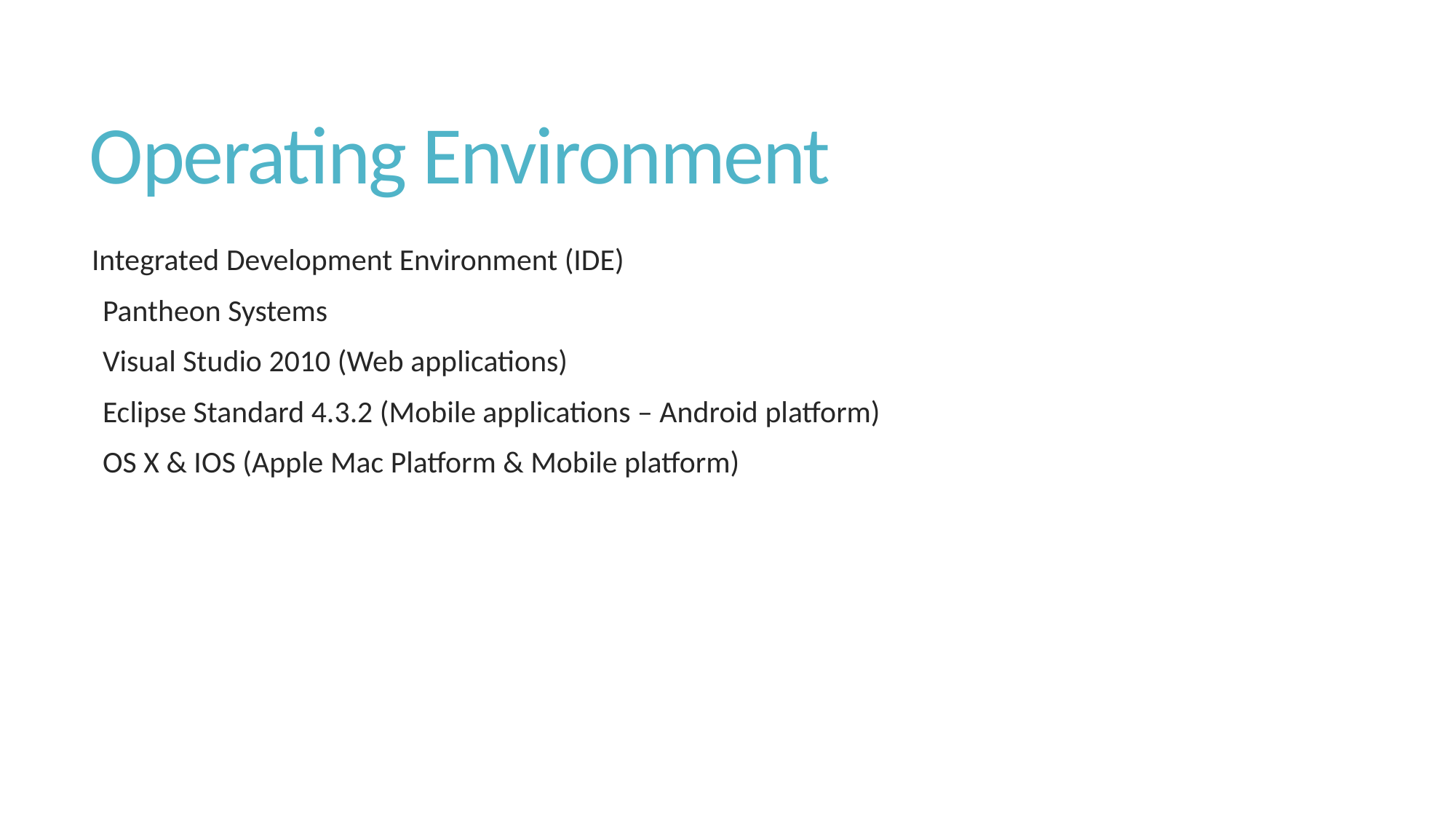

# Operating Environment
Integrated Development Environment (IDE)
Pantheon Systems
Visual Studio 2010 (Web applications)
Eclipse Standard 4.3.2 (Mobile applications – Android platform)
OS X & IOS (Apple Mac Platform & Mobile platform)